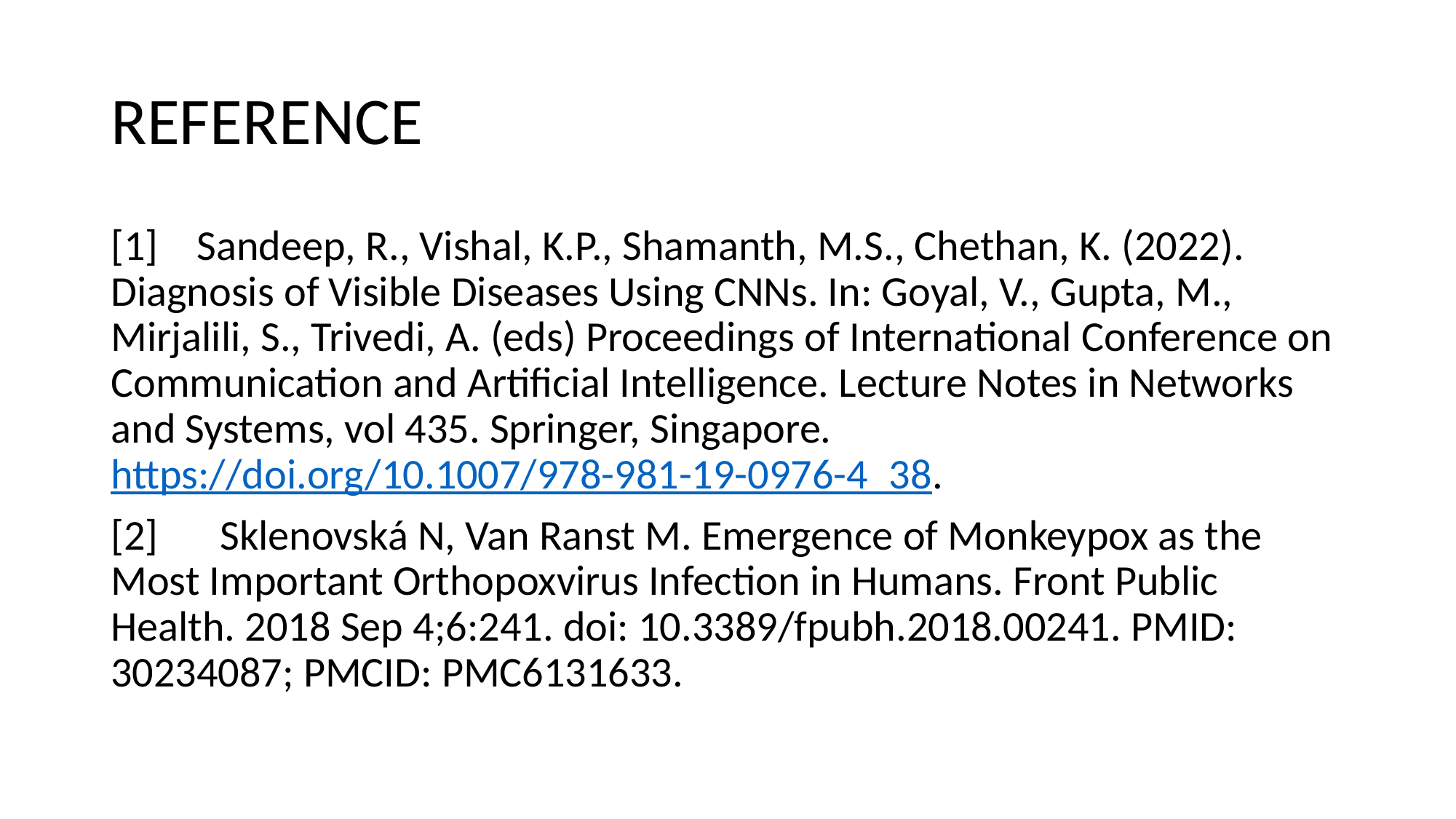

# REFERENCE
[1]    Sandeep, R., Vishal, K.P., Shamanth, M.S., Chethan, K. (2022). Diagnosis of Visible Diseases Using CNNs. In: Goyal, V., Gupta, M., Mirjalili, S., Trivedi, A. (eds) Proceedings of International Conference on Communication and Artificial Intelligence. Lecture Notes in Networks and Systems, vol 435. Springer, Singapore. https://doi.org/10.1007/978-981-19-0976-4_38.
[2]	Sklenovská N, Van Ranst M. Emergence of Monkeypox as the Most Important Orthopoxvirus Infection in Humans. Front Public Health. 2018 Sep 4;6:241. doi: 10.3389/fpubh.2018.00241. PMID: 30234087; PMCID: PMC6131633.